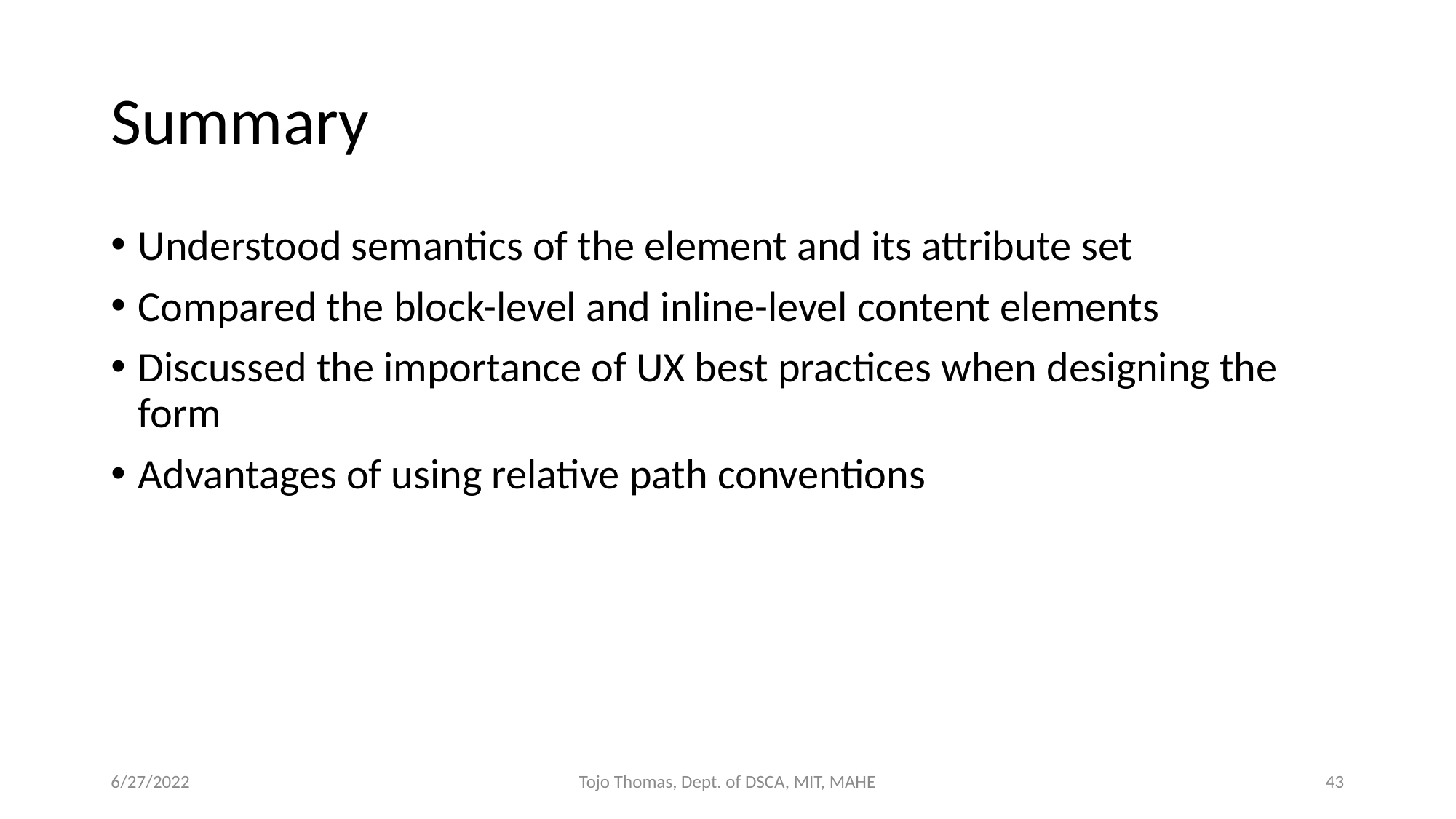

# Summary
Understood semantics of the element and its attribute set
Compared the block-level and inline-level content elements
Discussed the importance of UX best practices when designing the form
Advantages of using relative path conventions

6/27/2022
Tojo Thomas, Dept. of DSCA, MIT, MAHE
43